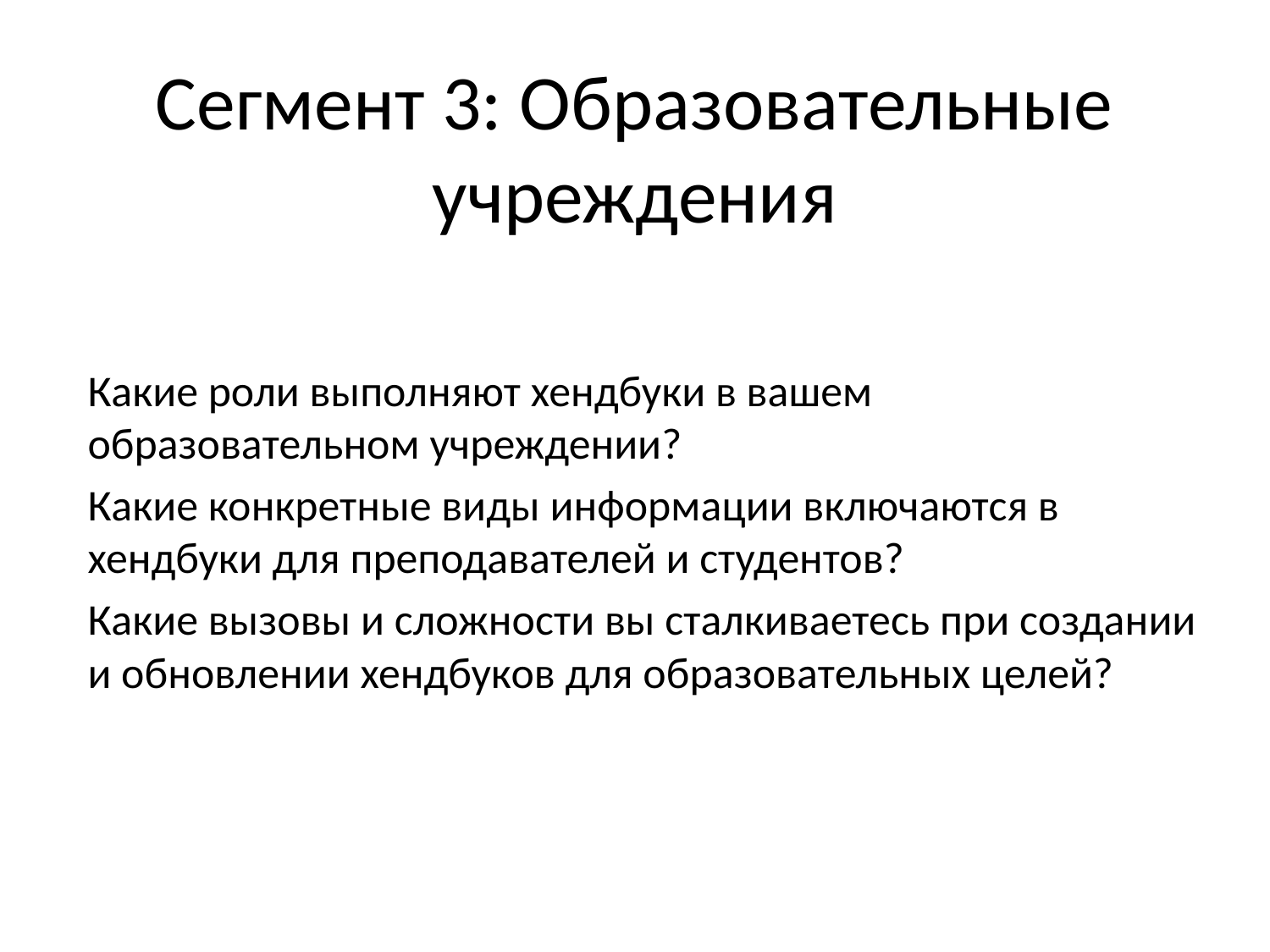

# Сегмент 3: Образовательные учреждения

Какие роли выполняют хендбуки в вашем образовательном учреждении?
Какие конкретные виды информации включаются в хендбуки для преподавателей и студентов?
Какие вызовы и сложности вы сталкиваетесь при создании и обновлении хендбуков для образовательных целей?